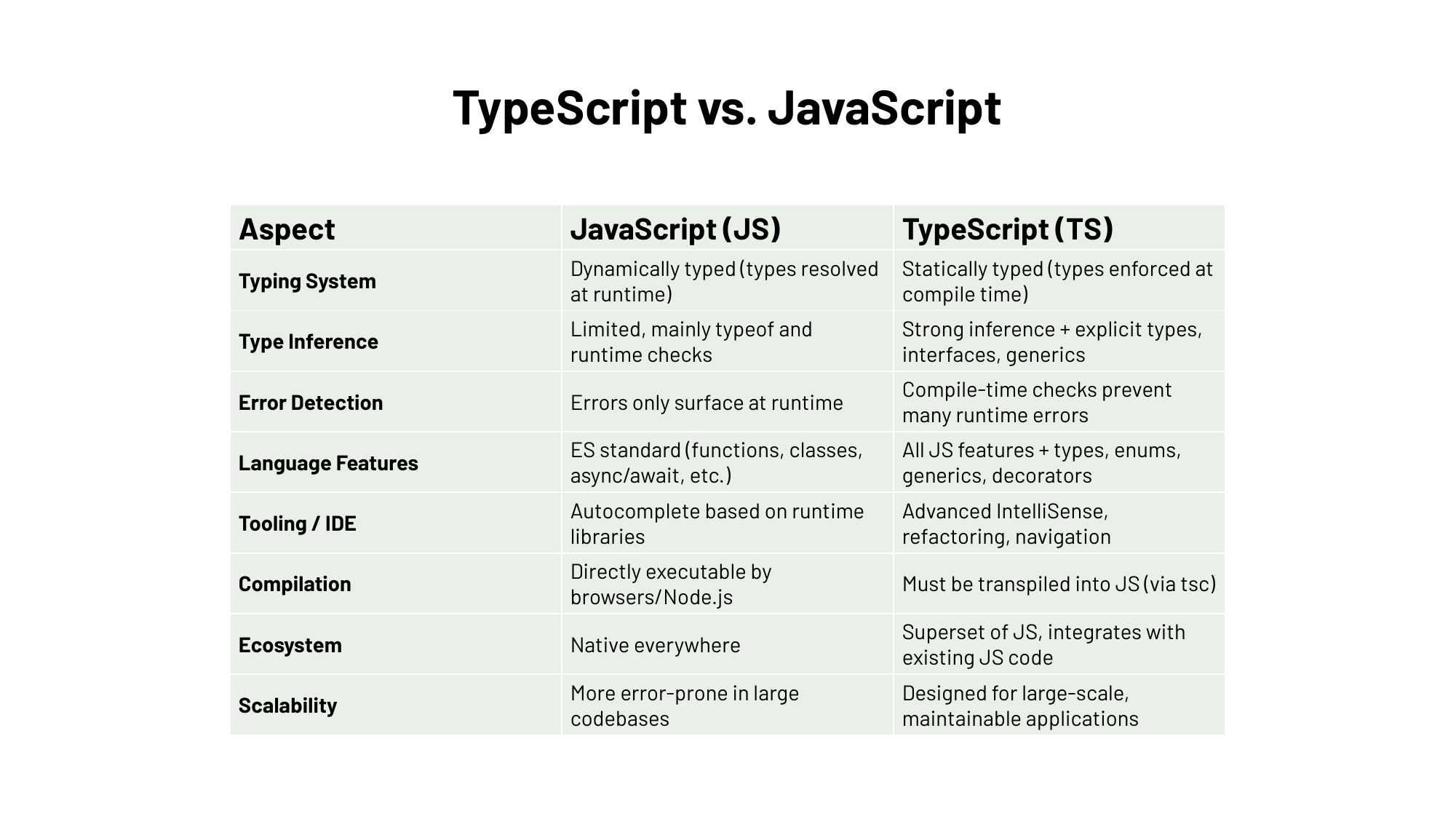

TypeScript vs. JavaScript
| Aspect | JavaScript (JS) | TypeScript (TS) |
| --- | --- | --- |
| Typing System | Dynamically typed (types resolved at runtime) | Statically typed (types enforced at compile time) |
| Type Inference | Limited, mainly typeof and runtime checks | Strong inference + explicit types, interfaces, generics |
| Error Detection | Errors only surface at runtime | Compile-time checks prevent many runtime errors |
| Language Features | ES standard (functions, classes, async/await, etc.) | All JS features + types, enums, generics, decorators |
| Tooling / IDE | Autocomplete based on runtime libraries | Advanced IntelliSense, refactoring, navigation |
| Compilation | Directly executable by browsers/Node.js | Must be transpiled into JS (via tsc) |
| Ecosystem | Native everywhere | Superset of JS, integrates with existing JS code |
| Scalability | More error-prone in large codebases | Designed for large-scale, maintainable applications |